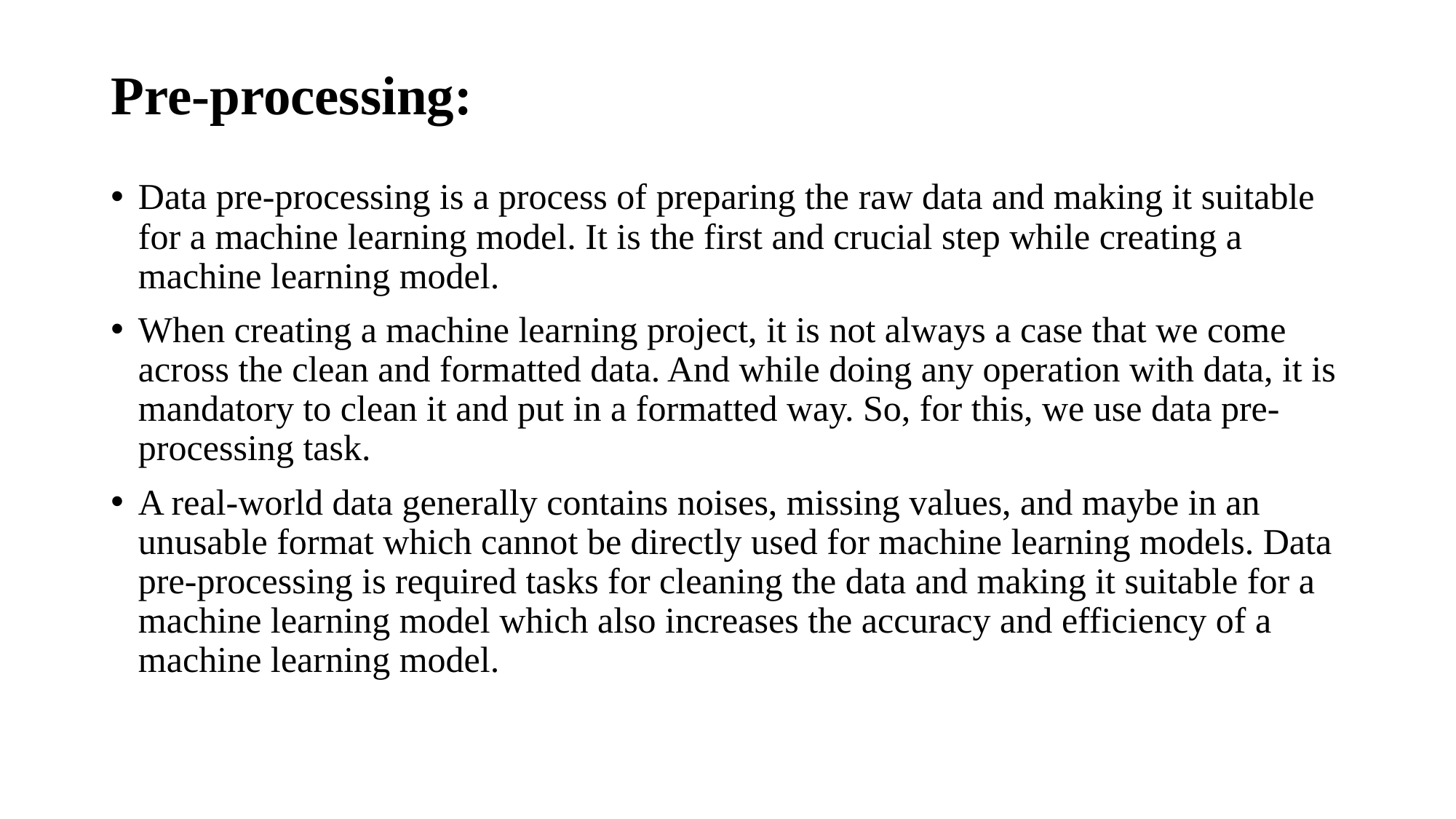

# Pre-processing:
Data pre-processing is a process of preparing the raw data and making it suitable for a machine learning model. It is the first and crucial step while creating a machine learning model.
When creating a machine learning project, it is not always a case that we come across the clean and formatted data. And while doing any operation with data, it is mandatory to clean it and put in a formatted way. So, for this, we use data pre-processing task.
A real-world data generally contains noises, missing values, and maybe in an unusable format which cannot be directly used for machine learning models. Data pre-processing is required tasks for cleaning the data and making it suitable for a machine learning model which also increases the accuracy and efficiency of a machine learning model.